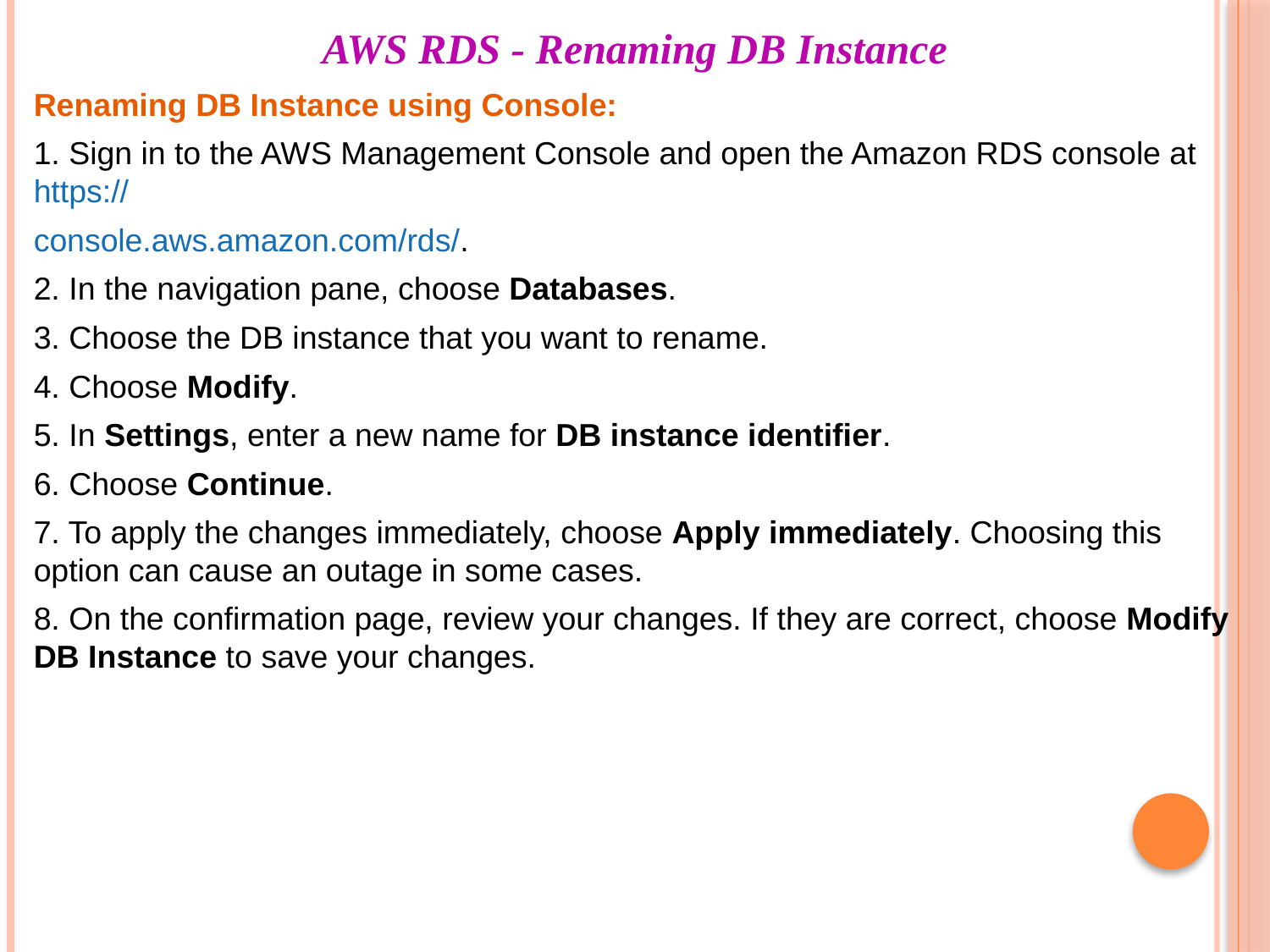

# AWS RDS - Renaming DB Instance
Renaming DB Instance using Console:
1. Sign in to the AWS Management Console and open the Amazon RDS console at https://
console.aws.amazon.com/rds/.
2. In the navigation pane, choose Databases.
3. Choose the DB instance that you want to rename.
4. Choose Modify.
5. In Settings, enter a new name for DB instance identifier.
6. Choose Continue.
7. To apply the changes immediately, choose Apply immediately. Choosing this option can cause an outage in some cases.
8. On the confirmation page, review your changes. If they are correct, choose Modify DB Instance to save your changes.